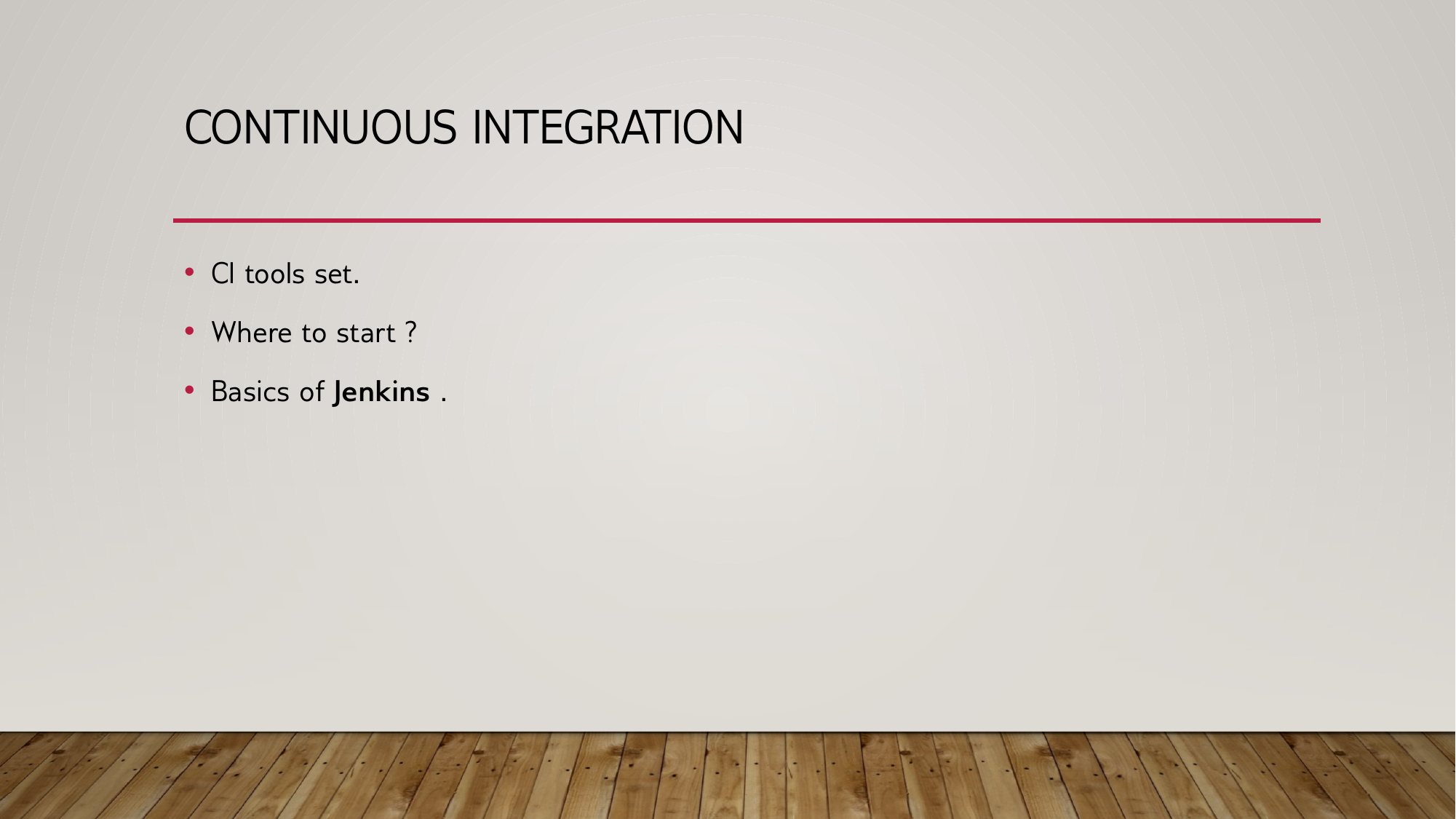

# Continuous integration
CI tools set.
Where to start ?
Basics of Jenkins .